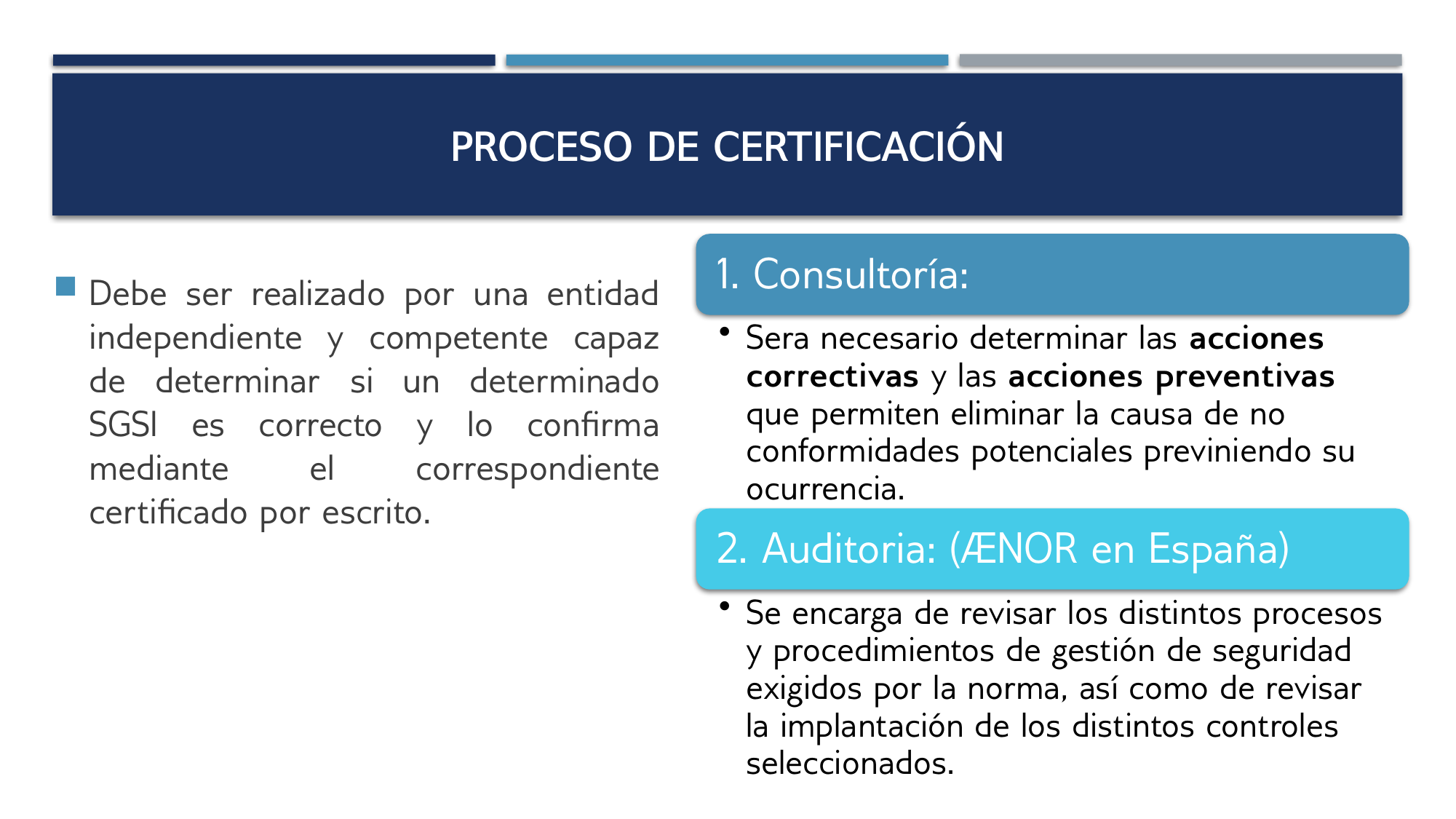

# Proceso de certificación
1. Consultoría:
Sera necesario determinar las acciones correctivas y las acciones preventivas que permiten eliminar la causa de no conformidades potenciales previniendo su ocurrencia.
2. Auditoria: (AENOR en España)
Se encarga de revisar los distintos procesos y procedimientos de gestión de seguridad exigidos por la norma, así como de revisar la implantación de los distintos controles seleccionados.
Debe ser realizado por una entidad independiente y competente capaz de determinar si un determinado SGSI es correcto y lo confirma mediante el correspondiente certificado por escrito.